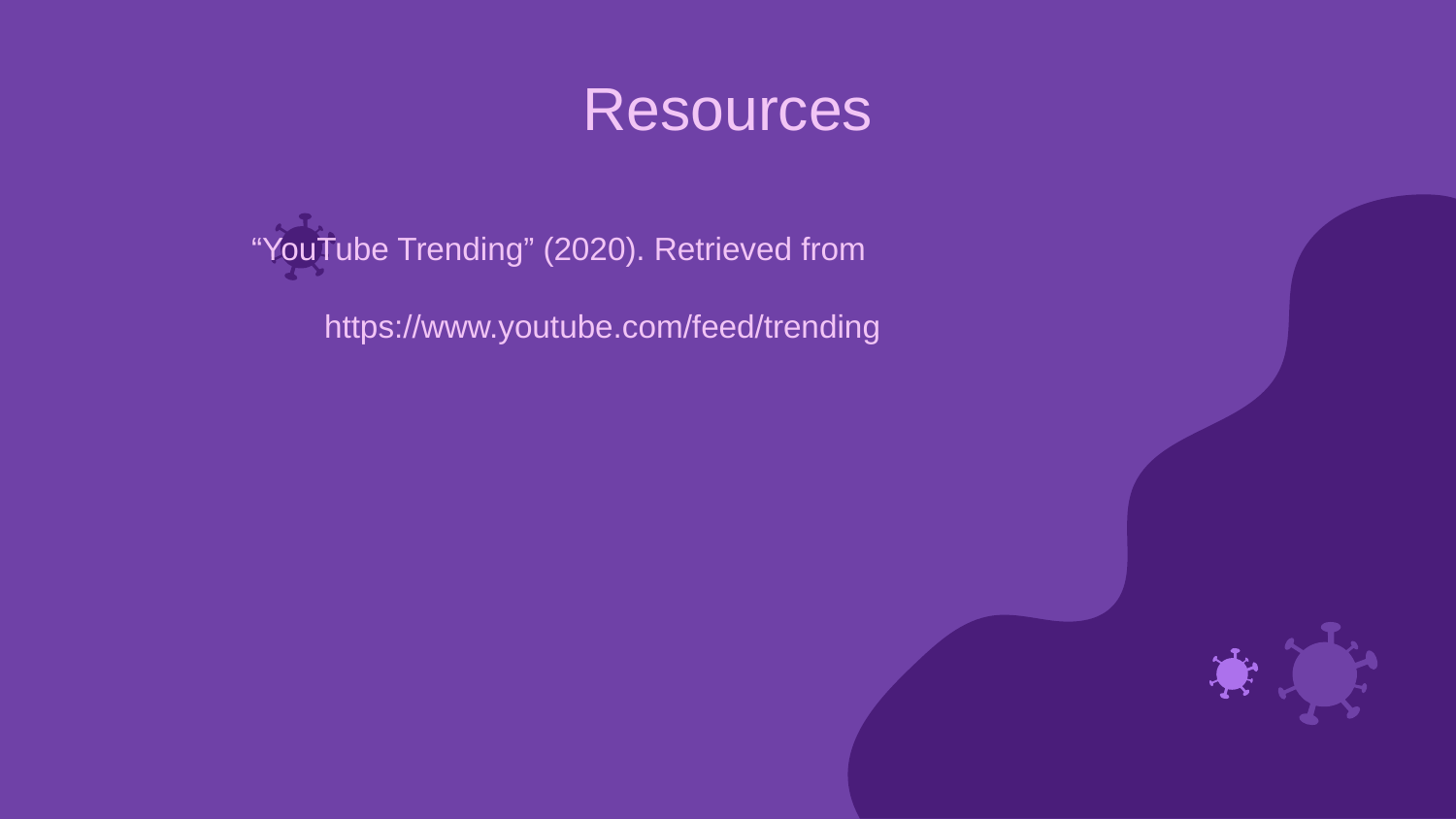

# Resources
“YouTube Trending” (2020). Retrieved from
https://www.youtube.com/feed/trending